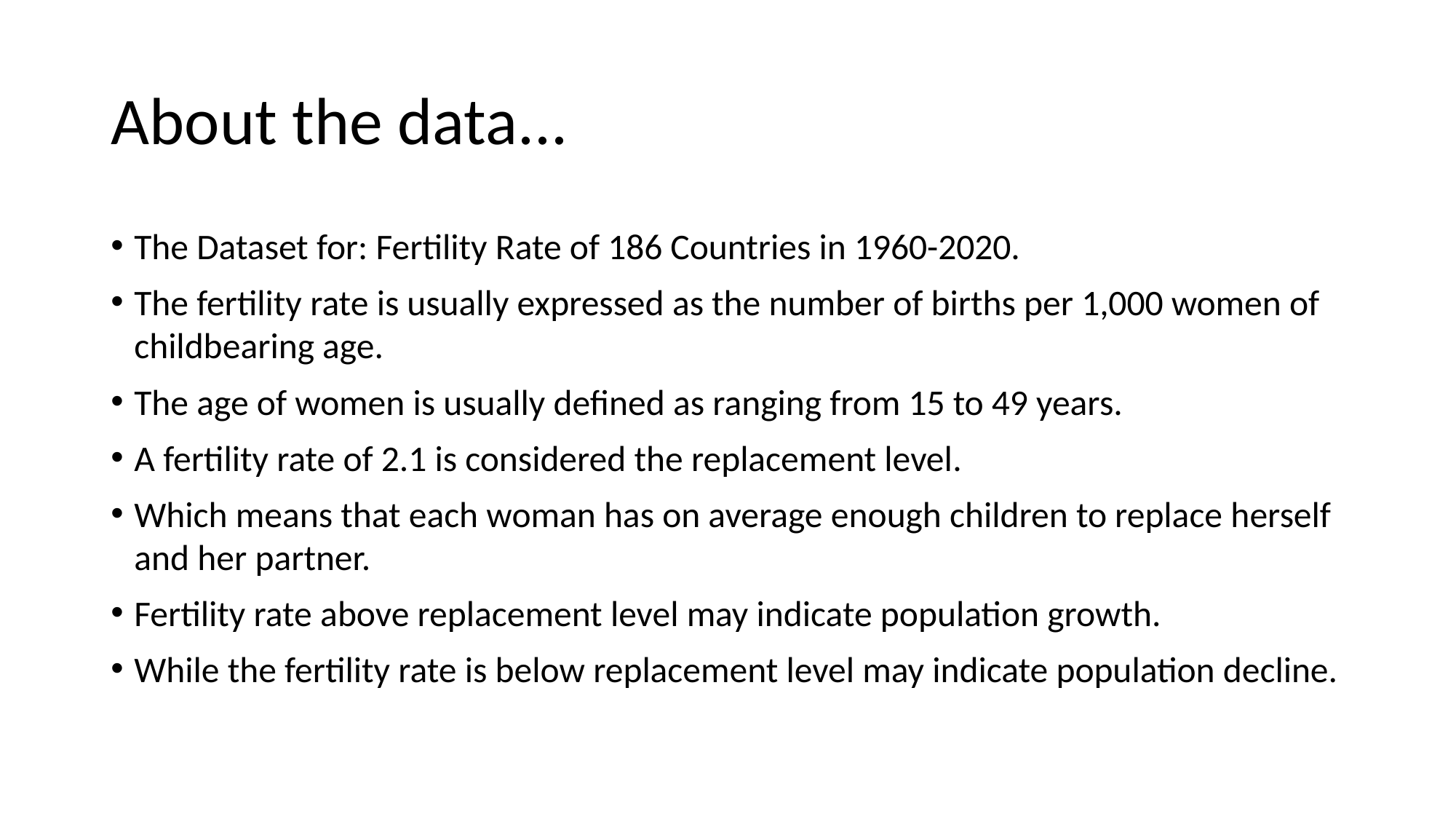

# About the data...
The Dataset for: Fertility Rate of 186 Countries in 1960-2020.
The fertility rate is usually expressed as the number of births per 1,000 women of childbearing age.
The age of women is usually defined as ranging from 15 to 49 years.
A fertility rate of 2.1 is considered the replacement level.
Which means that each woman has on average enough children to replace herself and her partner.
Fertility rate above replacement level may indicate population growth.
While the fertility rate is below replacement level may indicate population decline.

6